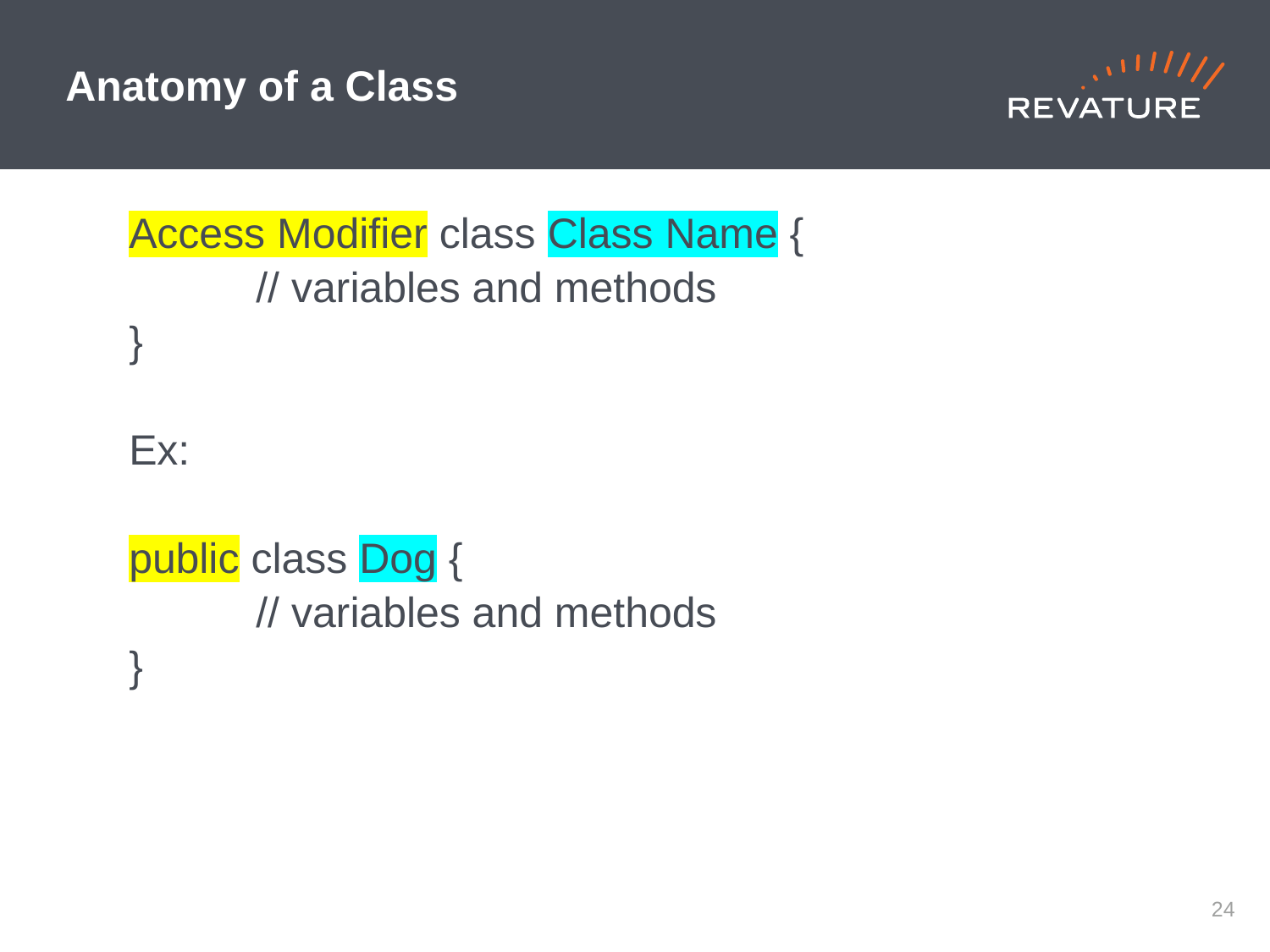

# Anatomy of a Class
Access Modifier class Class Name {
	// variables and methods
}

Ex:

public class Dog {
	// variables and methods
}
24